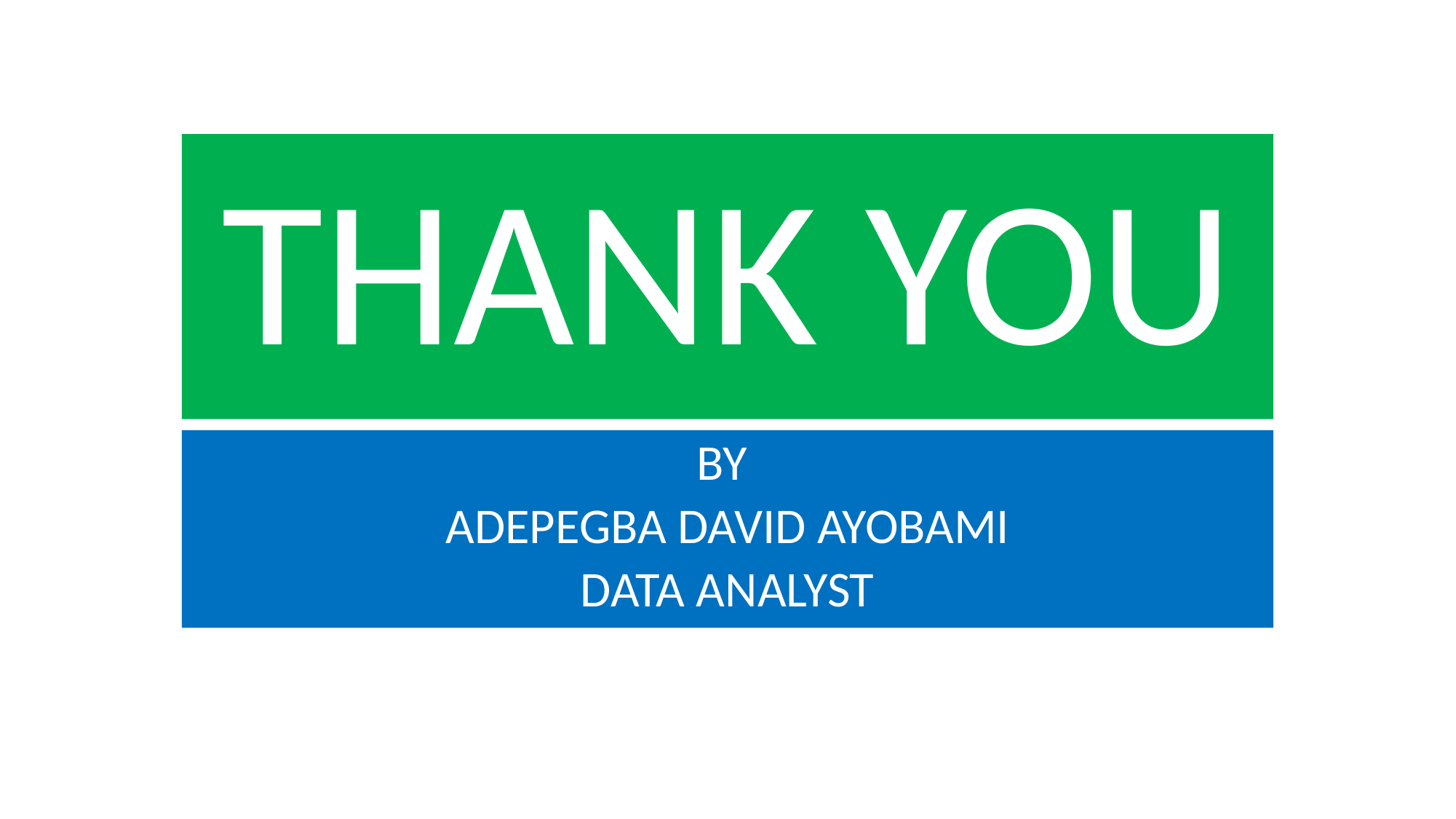

# THANK YOU
BY
ADEPEGBA DAVID AYOBAMI
DATA ANALYST